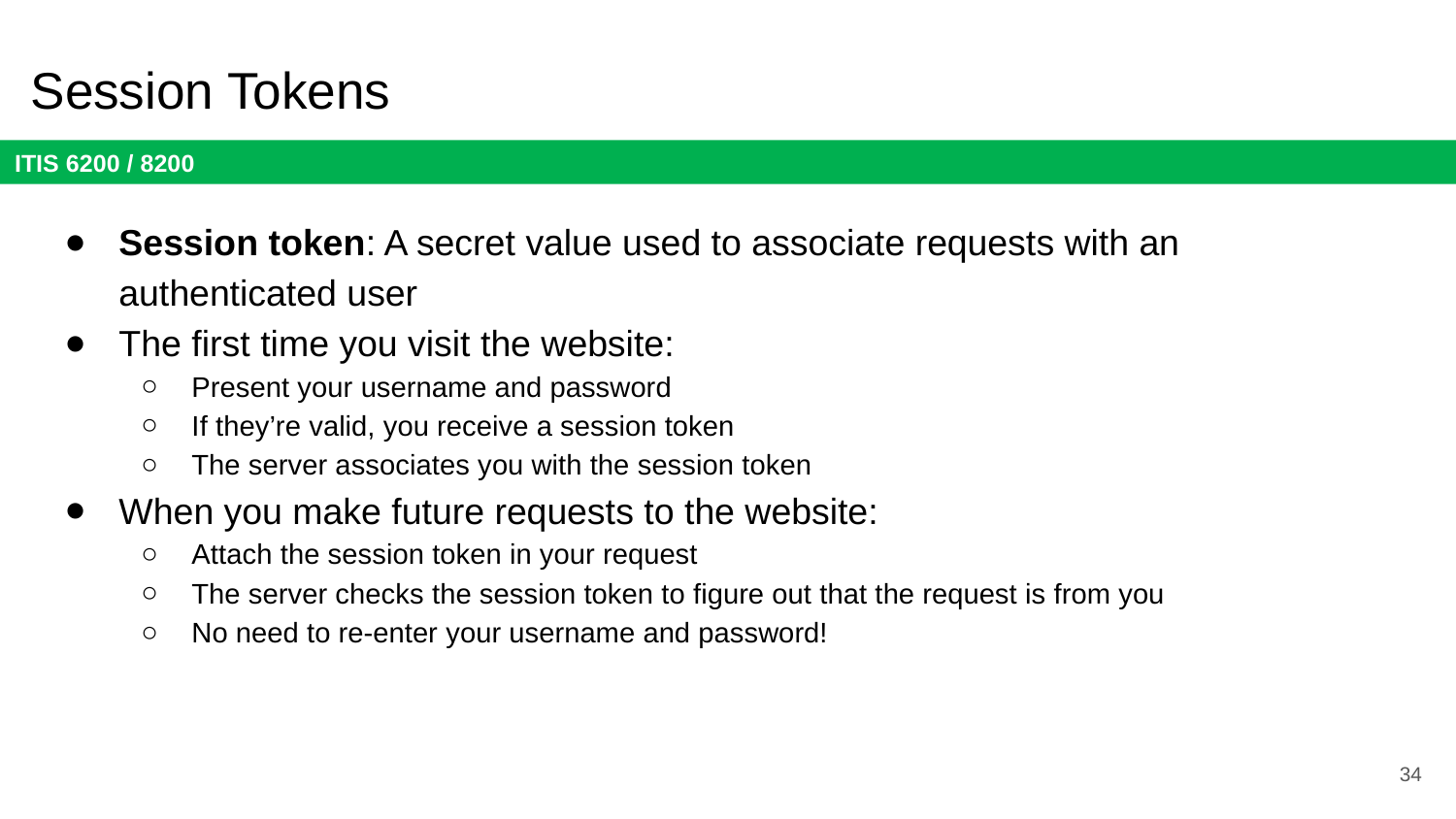

# Session Tokens
Session token: A secret value used to associate requests with an authenticated user
The first time you visit the website:
Present your username and password
If they’re valid, you receive a session token
The server associates you with the session token
When you make future requests to the website:
Attach the session token in your request
The server checks the session token to figure out that the request is from you
No need to re-enter your username and password!
34